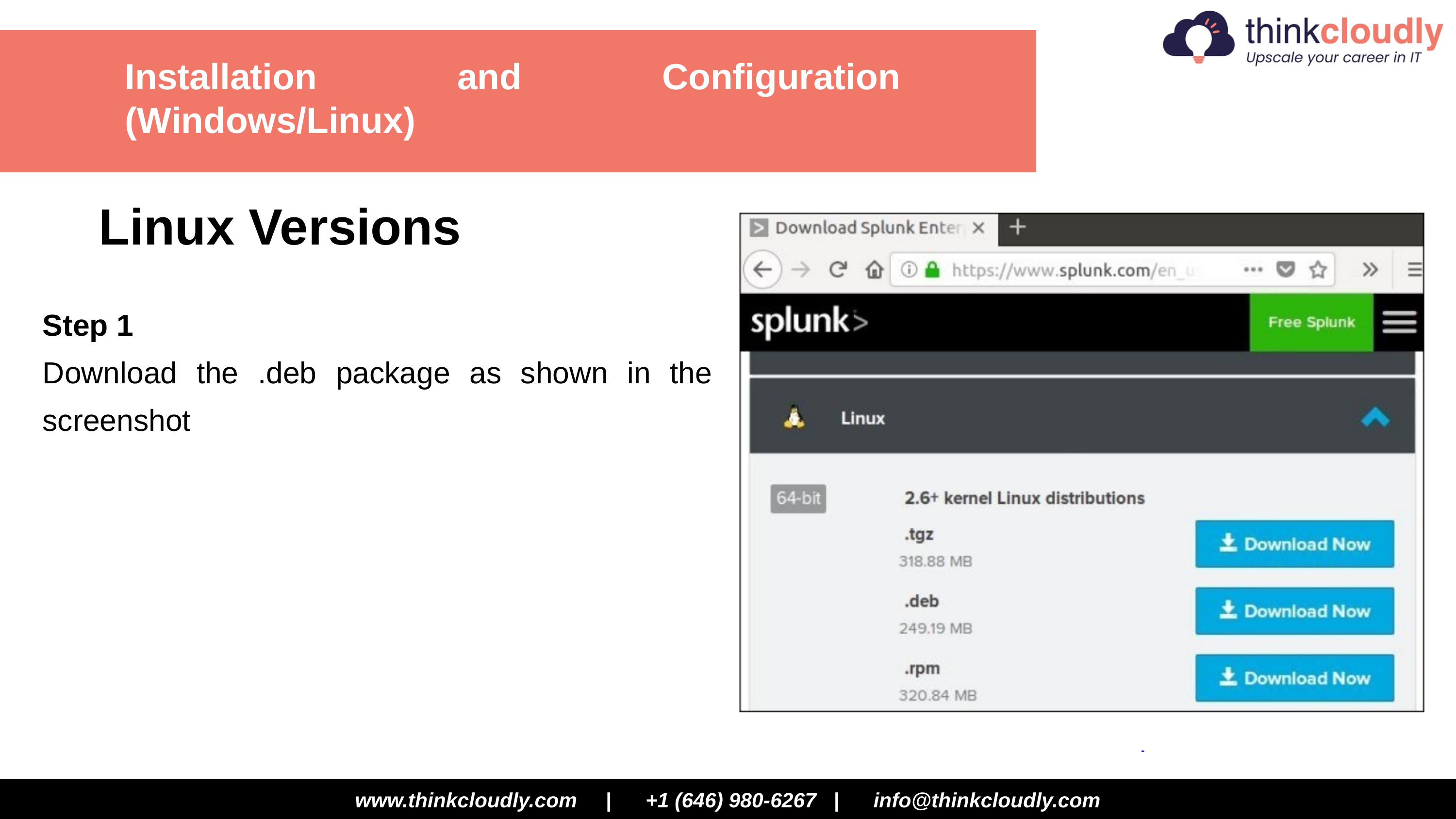

Installation and Configuration (Windows/Linux)
Linux Versions

Step 1
Download the .deb package as shown in the screenshot

www.thinkcloudly.com     |      +1 (646) 980‑6267   |      info@thinkcloudly.com